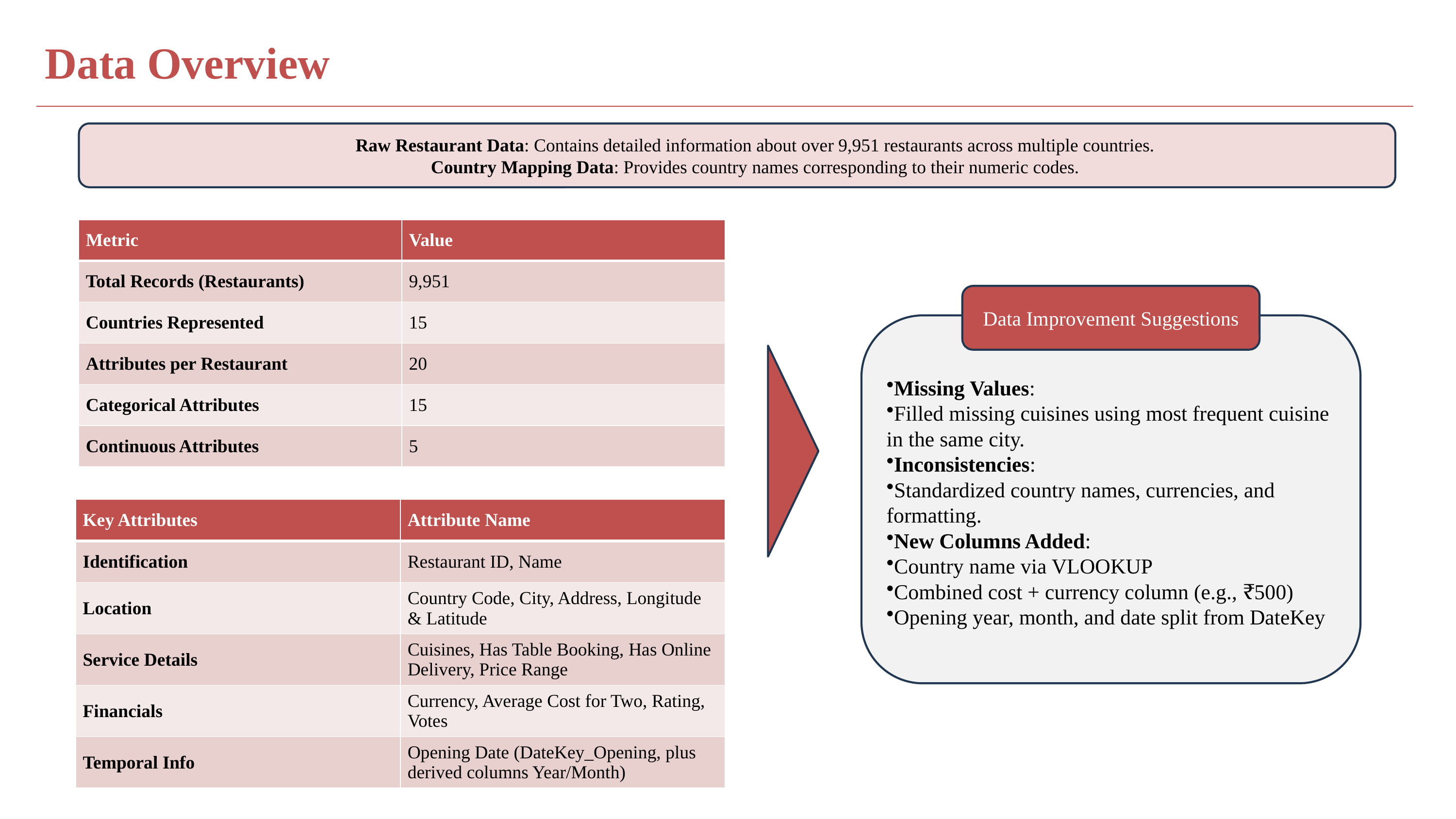

Data Overview

Raw Restaurant Data: Contains detailed information about over 9,951 restaurants across multiple countries.
Country Mapping Data: Provides country names corresponding to their numeric codes.

| Metric | Value |
| --- | --- |
| Total Records (Restaurants) | 9,951 |
| Countries Represented | 15 |
| Attributes per Restaurant | 20 |
| Categorical Attributes | 15 |
| Continuous Attributes | 5 |
Data Improvement Suggestions

Missing Values:
Filled missing cuisines using most frequent cuisine in the same city.
Inconsistencies:
Standardized country names, currencies, and formatting.
New Columns Added:
Country name via VLOOKUP
Combined cost + currency column (e.g., ₹500)
Opening year, month, and date split from DateKey

| Key Attributes | Attribute Name |
| --- | --- |
| Identification | Restaurant ID, Name |
| Location | Country Code, City, Address, Longitude & Latitude |
| Service Details | Cuisines, Has Table Booking, Has Online Delivery, Price Range |
| Financials | Currency, Average Cost for Two, Rating, Votes |
| Temporal Info | Opening Date (DateKey\_Opening, plus derived columns Year/Month) |